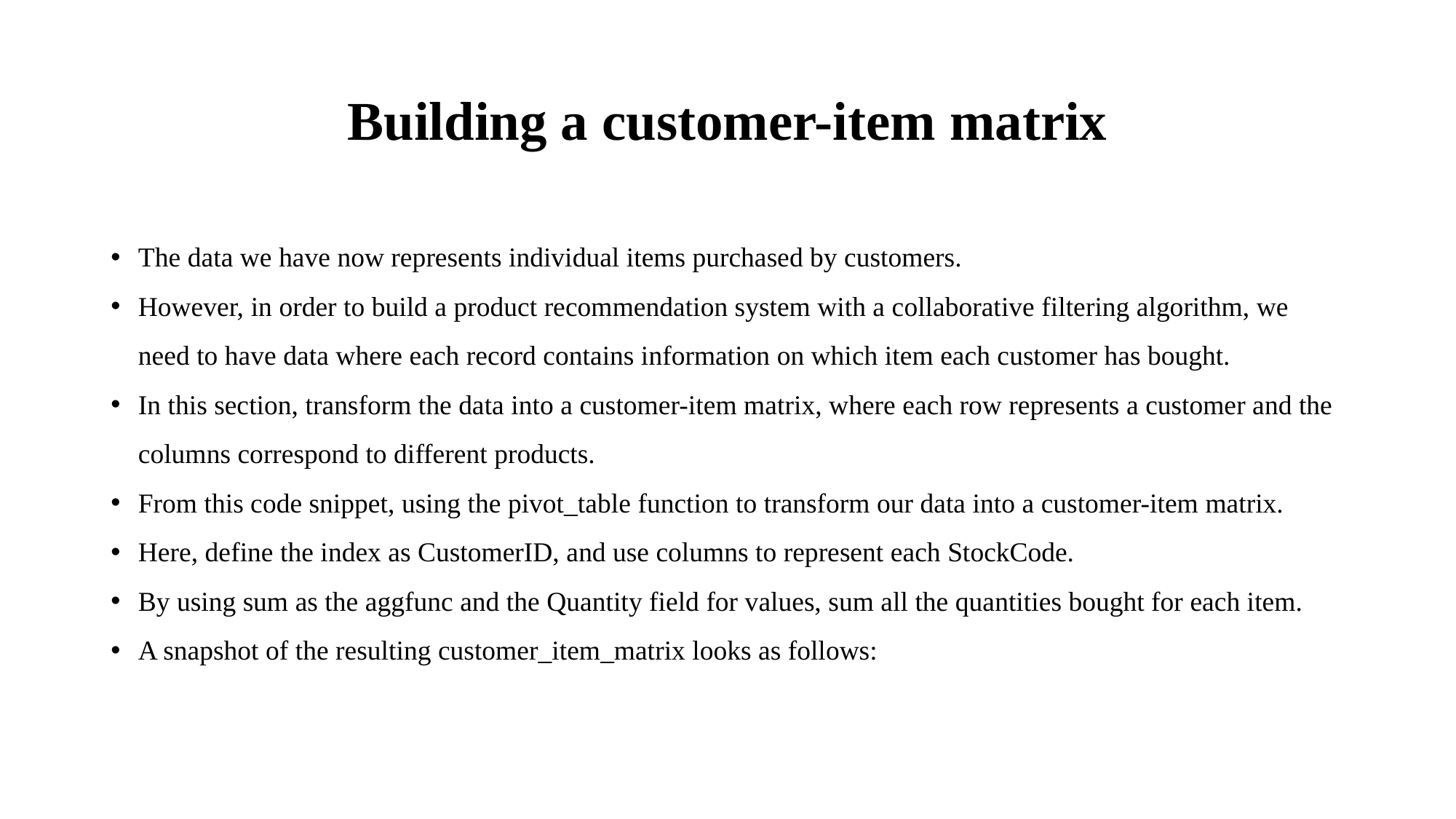

# Building a customer-item matrix
The data we have now represents individual items purchased by customers.
However, in order to build a product recommendation system with a collaborative filtering algorithm, we need to have data where each record contains information on which item each customer has bought.
In this section, transform the data into a customer-item matrix, where each row represents a customer and the columns correspond to different products.
From this code snippet, using the pivot_table function to transform our data into a customer-item matrix.
Here, define the index as CustomerID, and use columns to represent each StockCode.
By using sum as the aggfunc and the Quantity field for values, sum all the quantities bought for each item.
A snapshot of the resulting customer_item_matrix looks as follows: